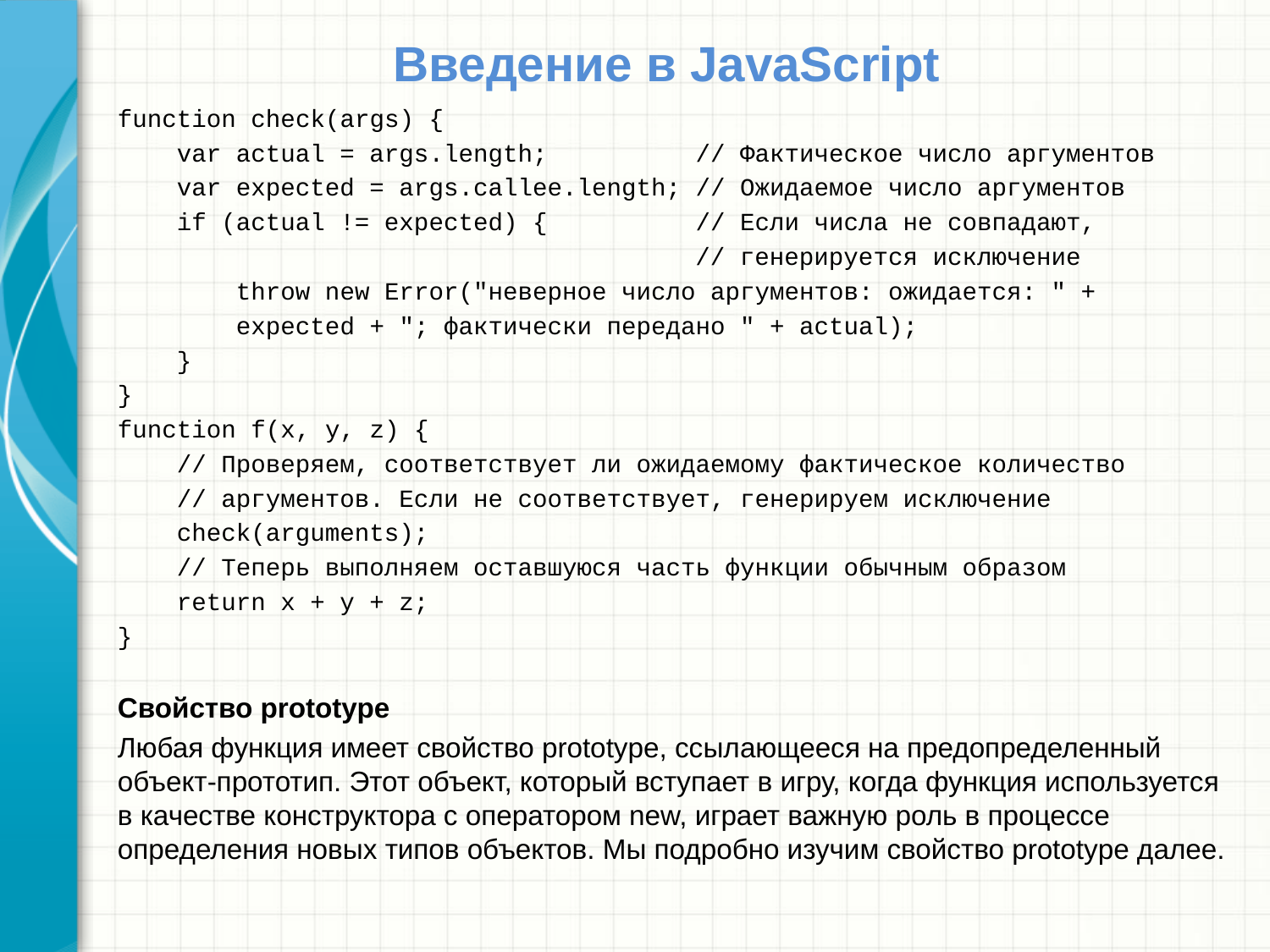

# Введение в JavaScript
function check(args) {
    var actual = args.length;          // Фактическое число аргументов
    var expected = args.callee.length; // Ожидаемое число аргументов
    if (actual != expected) {          // Если числа не совпадают,
                                       // генерируется исключение
        throw new Error("неверное число аргументов: ожидается: " +
        expected + "; фактически передано " + actual);
    }
}
function f(x, y, z) {
    // Проверяем, соответствует ли ожидаемому фактическое количество
    // аргументов. Если не соответствует, генерируем исключение
    check(arguments);
    // Теперь выполняем оставшуюся часть функции обычным образом
    return x + y + z;
}

Свойство prototype
Любая функция имеет свойство prototype, ссылающееся на предопределенный объект-прототип. Этот объект, который вступает в игру, когда функция используется в качестве конструктора с оператором new, играет важную роль в процессе определения новых типов объектов. Мы подробно изучим свойство prototype далее.